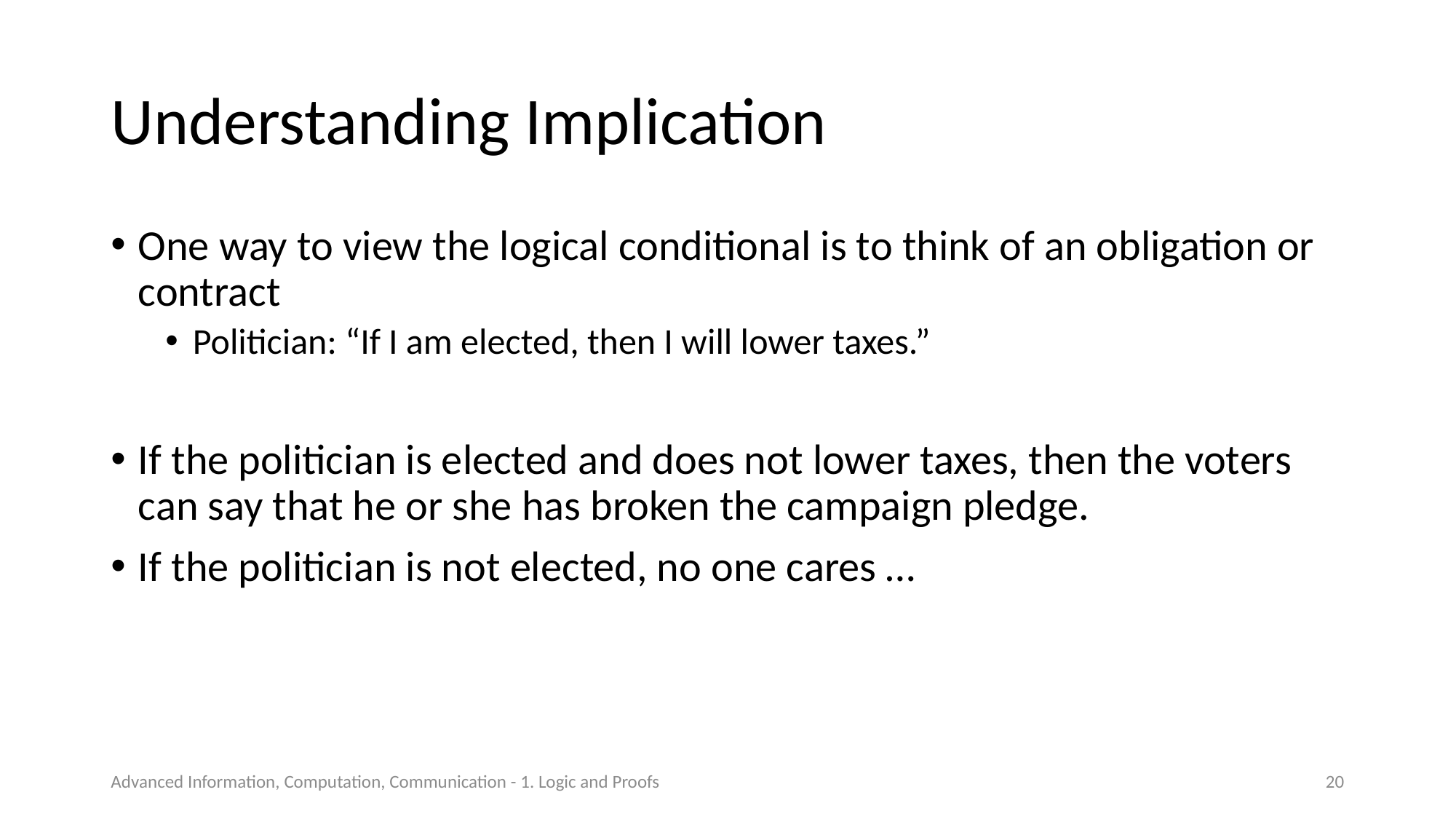

# Understanding Implication
One way to view the logical conditional is to think of an obligation or contract
Politician: “If I am elected, then I will lower taxes.”

If the politician is elected and does not lower taxes, then the voters can say that he or she has broken the campaign pledge.
If the politician is not elected, no one cares …

Advanced Information, Computation, Communication - 1. Logic and Proofs
20